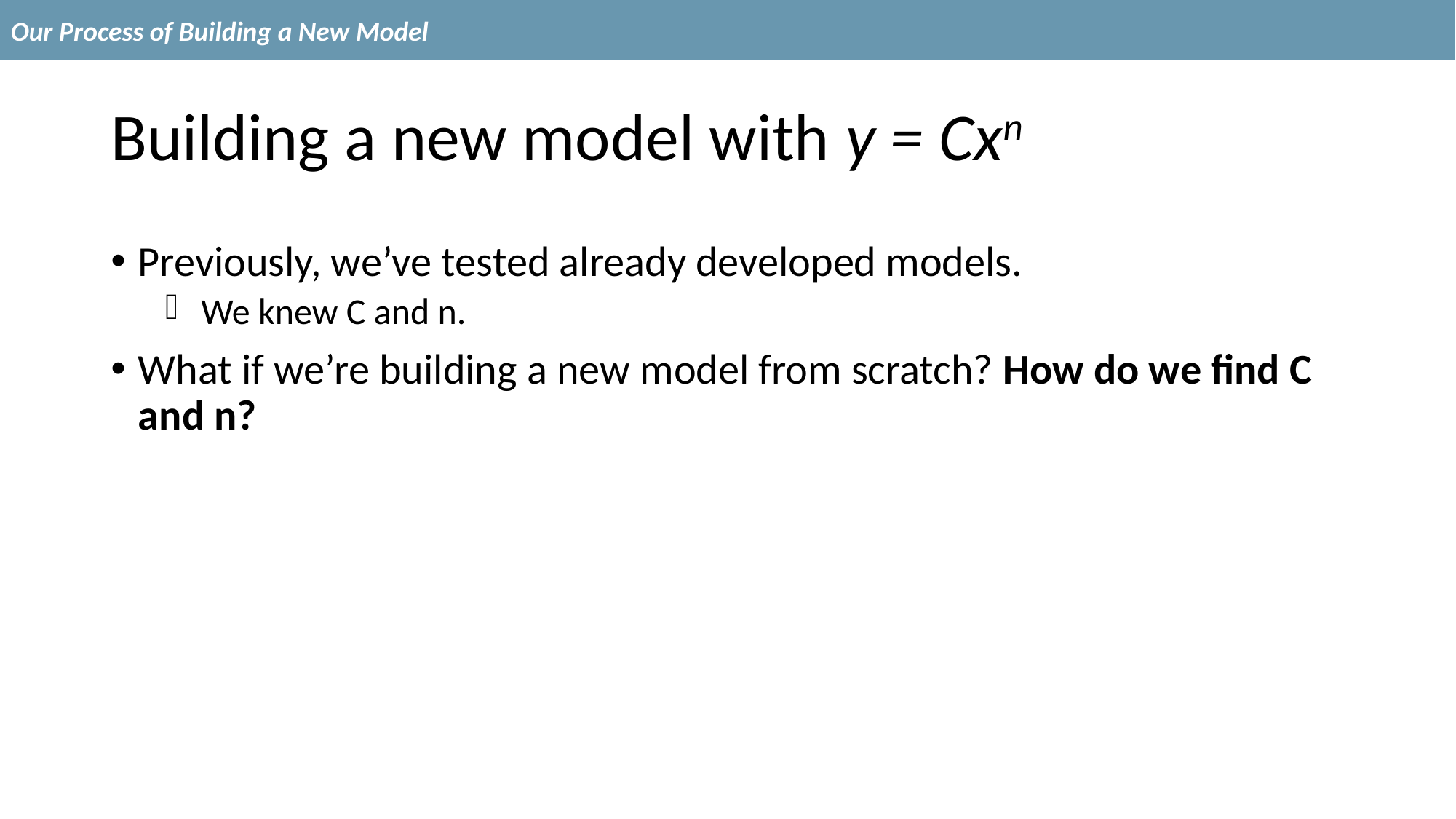

Our Process of Building a New Model
# Building a new model with y = Cxn
Previously, we’ve tested already developed models.
 We knew C and n.
What if we’re building a new model from scratch? How do we find C and n?